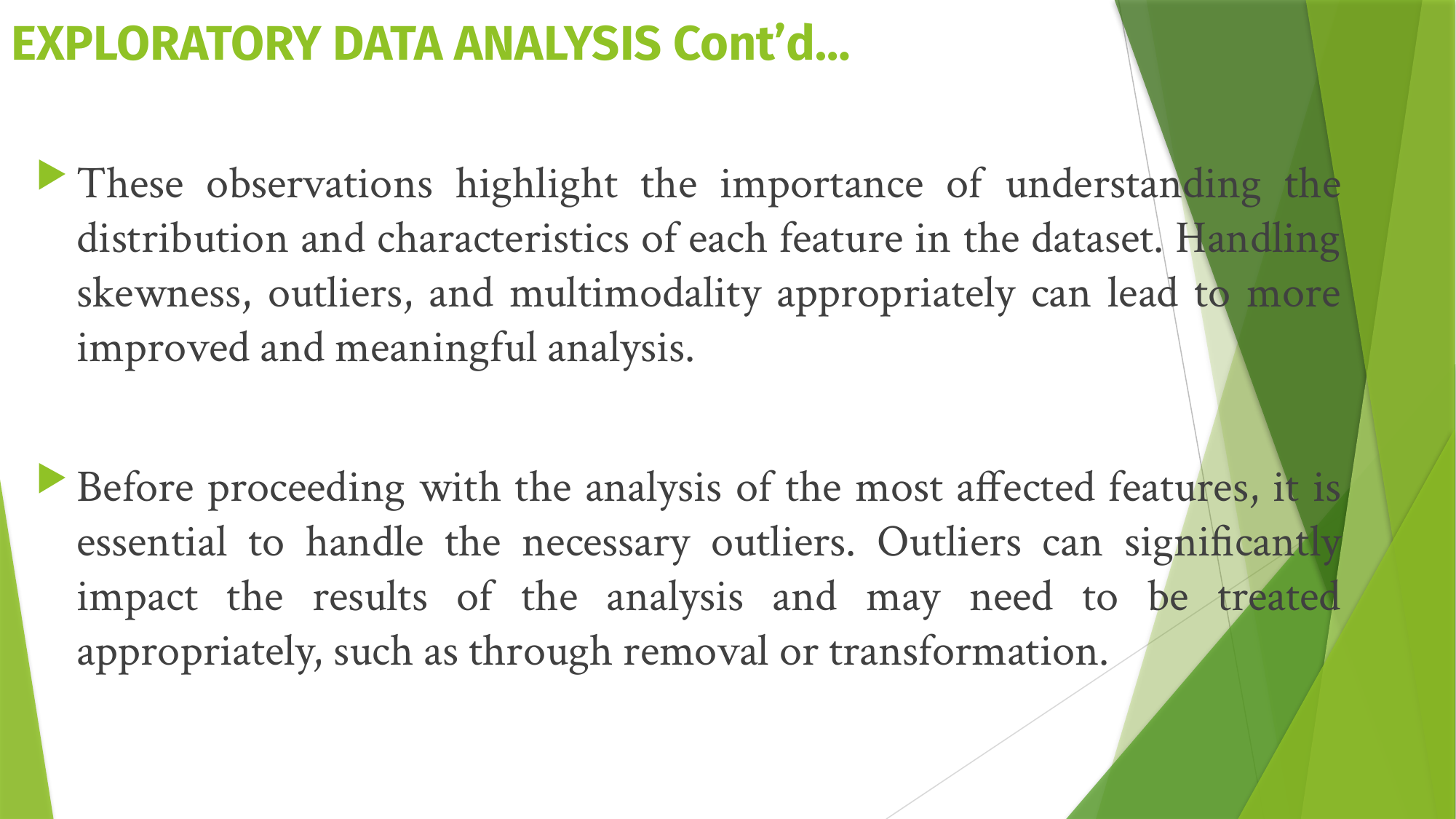

EXPLORATORY DATA ANALYSIS Cont’d…

These observations highlight the importance of understanding the distribution and characteristics of each feature in the dataset. Handling skewness, outliers, and multimodality appropriately can lead to more improved and meaningful analysis.

Before proceeding with the analysis of the most affected features, it is essential to handle the necessary outliers. Outliers can significantly impact the results of the analysis and may need to be treated appropriately, such as through removal or transformation.